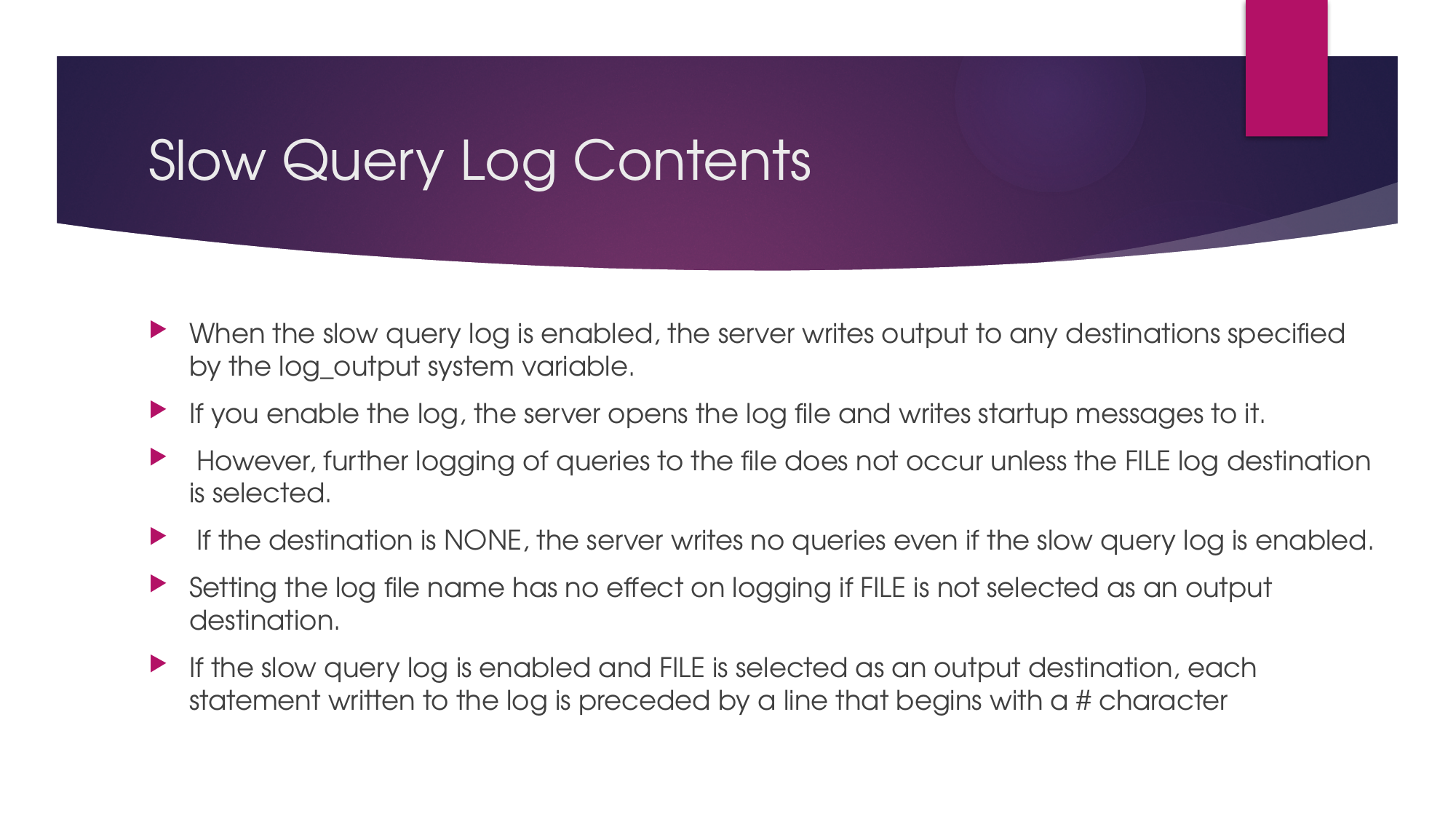

# Slow Query Log Contents
When the slow query log is enabled, the server writes output to any destinations specified by the log_output system variable.
If you enable the log, the server opens the log file and writes startup messages to it.
 However, further logging of queries to the file does not occur unless the FILE log destination is selected.
 If the destination is NONE, the server writes no queries even if the slow query log is enabled.
Setting the log file name has no effect on logging if FILE is not selected as an output destination.
If the slow query log is enabled and FILE is selected as an output destination, each statement written to the log is preceded by a line that begins with a # character